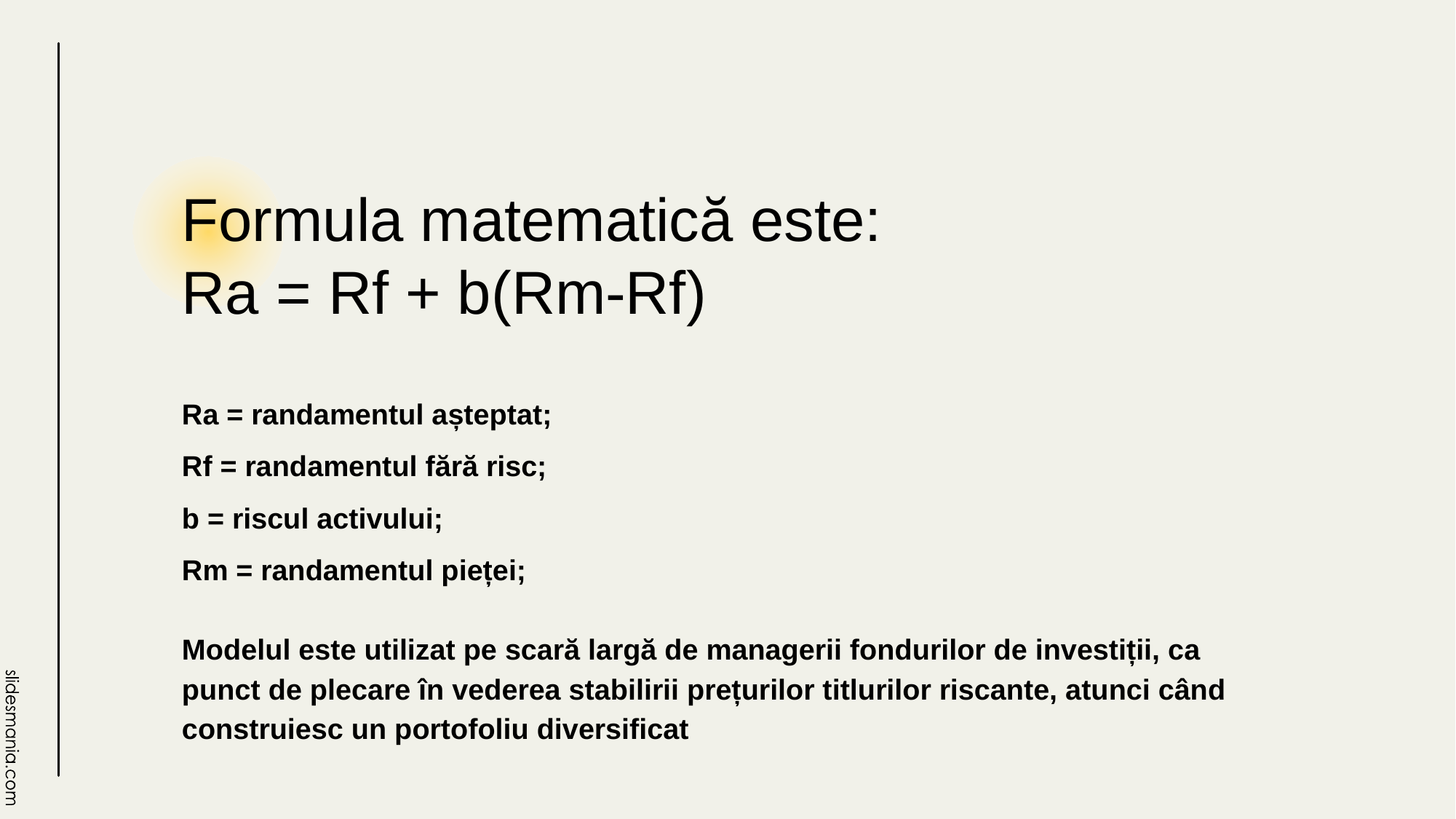

# Formula matematică este:
Ra = Rf + b(Rm-Rf)
Ra = randamentul așteptat;
Rf = randamentul fără risc;
b = riscul activului;
Rm = randamentul pieței;

Modelul este utilizat pe scară largă de managerii fondurilor de investiții, ca punct de plecare în vederea stabilirii prețurilor titlurilor riscante, atunci când construiesc un portofoliu diversificat